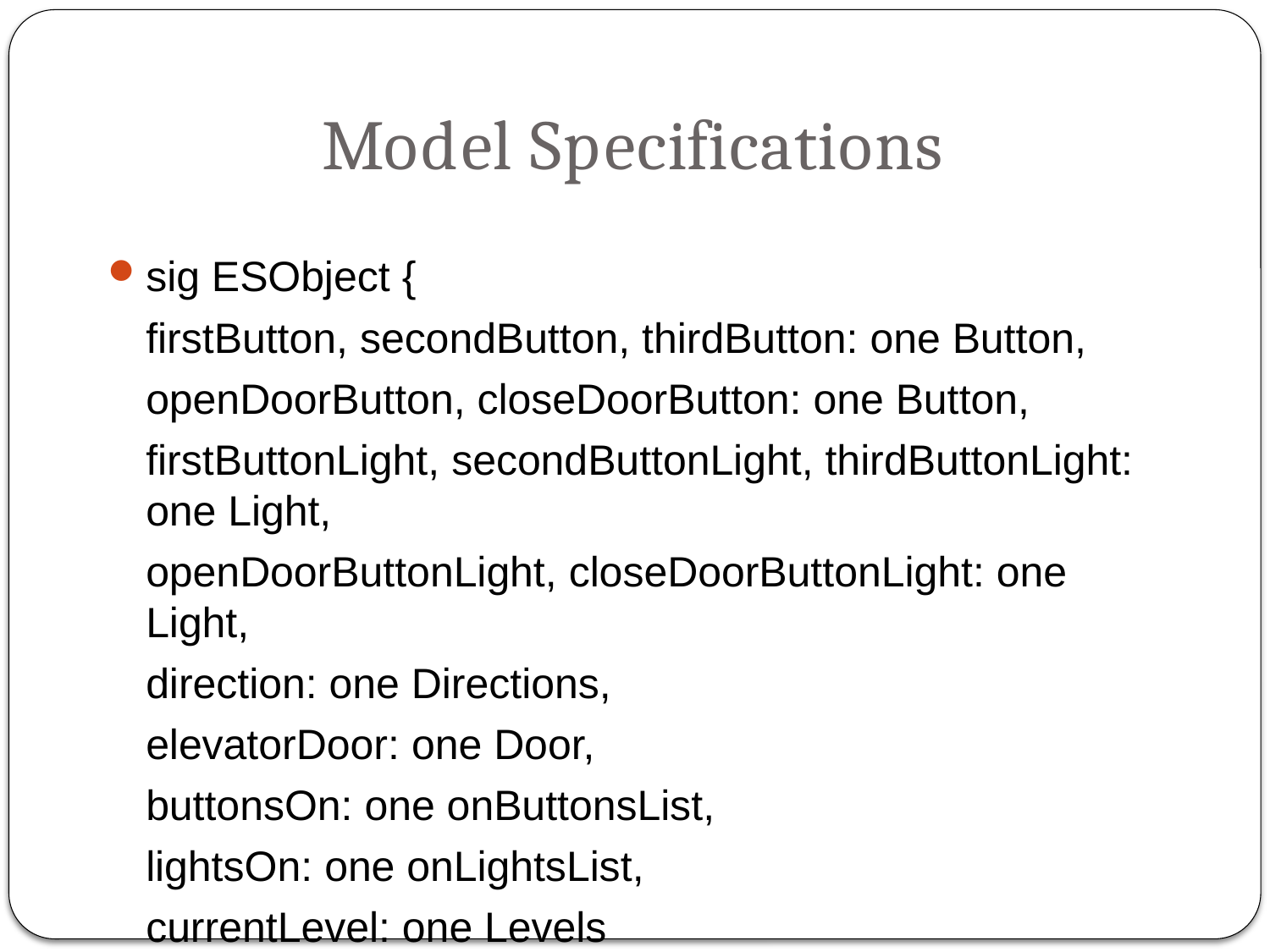

# Model Specifications
sig ESObject {
	firstButton, secondButton, thirdButton: one Button,
	openDoorButton, closeDoorButton: one Button,
	firstButtonLight, secondButtonLight, thirdButtonLight: one Light,
	openDoorButtonLight, closeDoorButtonLight: one Light,
	direction: one Directions,
	elevatorDoor: one Door,
	buttonsOn: one onButtonsList,
	lightsOn: one onLightsList,
	currentLevel: one Levels
}